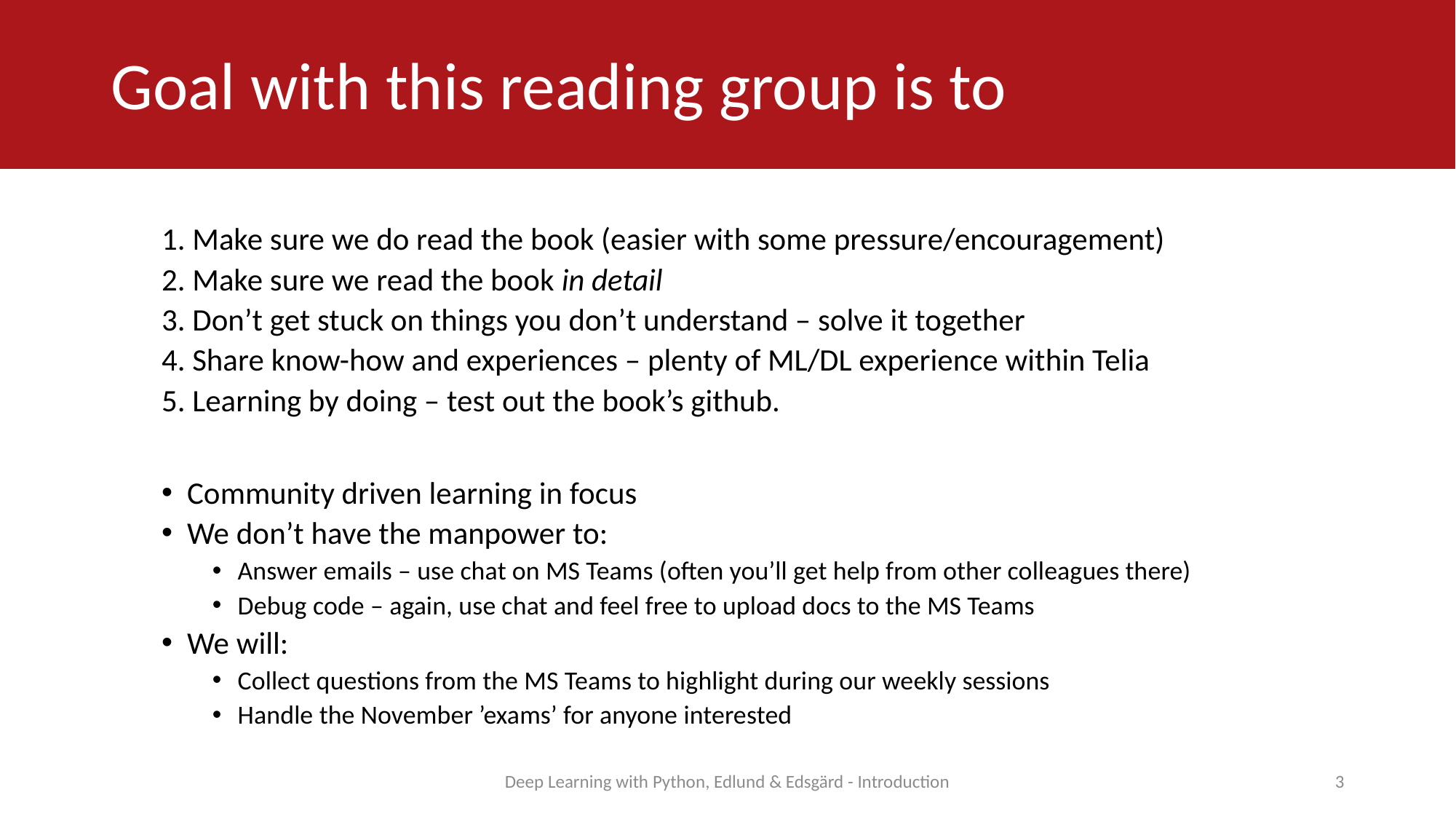

# Goal with this reading group is to
1. Make sure we do read the book (easier with some pressure/encouragement)
2. Make sure we read the book in detail
3. Don’t get stuck on things you don’t understand – solve it together
4. Share know-how and experiences – plenty of ML/DL experience within Telia
5. Learning by doing – test out the book’s github.

Community driven learning in focus
We don’t have the manpower to:
Answer emails – use chat on MS Teams (often you’ll get help from other colleagues there)
Debug code – again, use chat and feel free to upload docs to the MS Teams
We will:
Collect questions from the MS Teams to highlight during our weekly sessions
Handle the November ’exams’ for anyone interested
Deep Learning with Python, Edlund & Edsgärd - Introduction
3